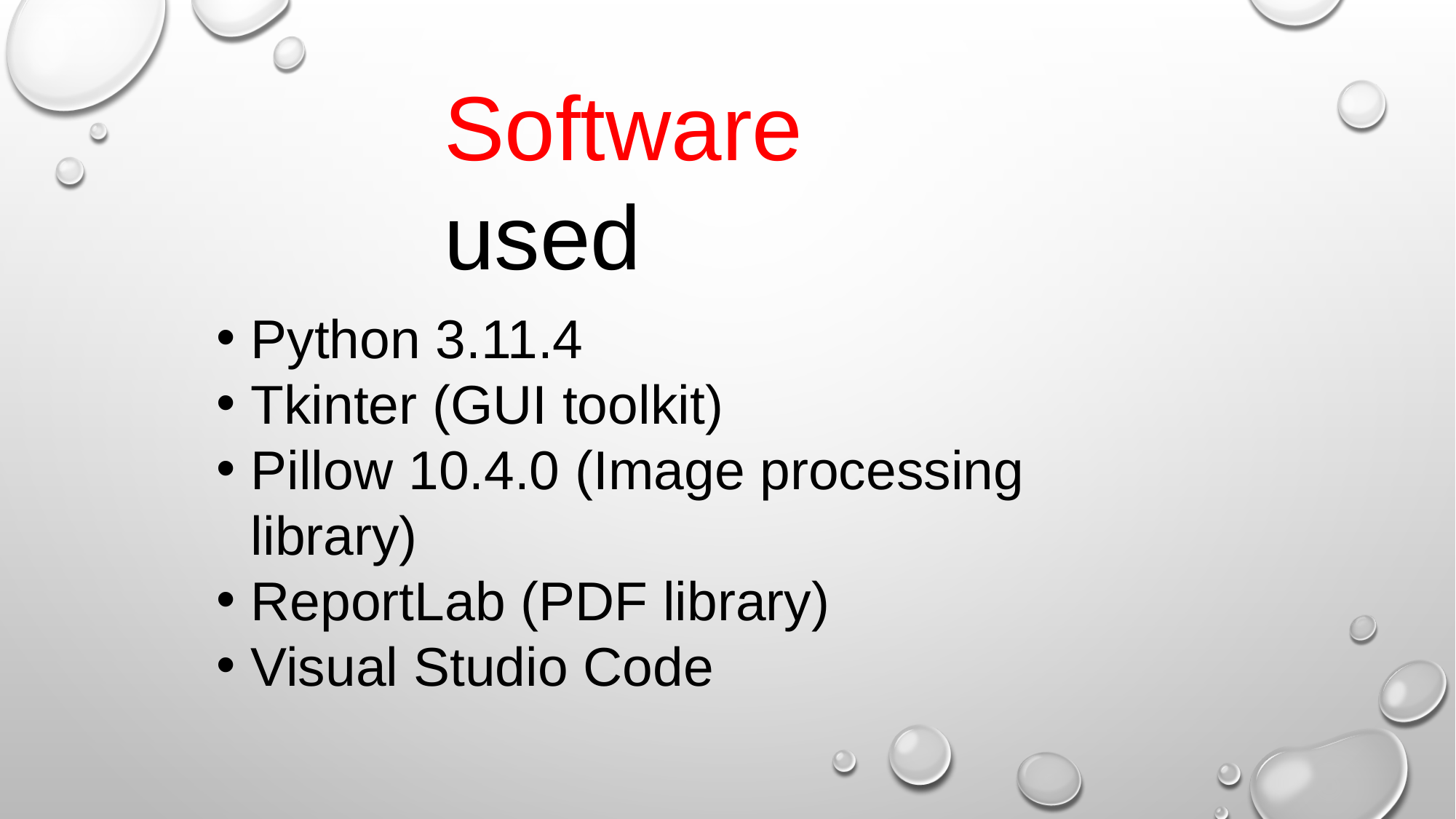

Software used
Python 3.11.4
Tkinter (GUI toolkit)
Pillow 10.4.0 (Image processing library)
ReportLab (PDF library)
Visual Studio Code